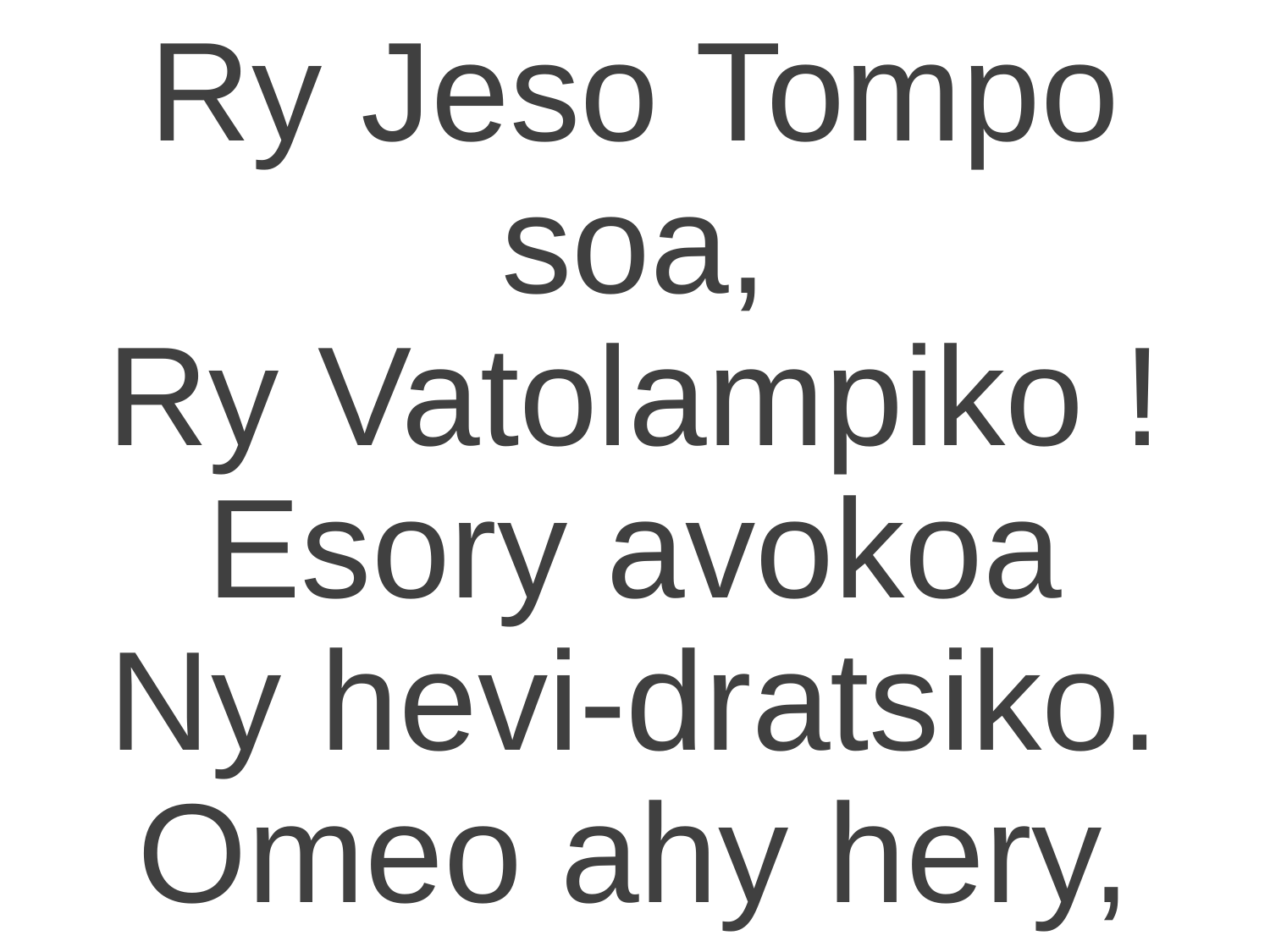

Ry Jeso Tompo soa,
Ry Vatolampiko !
Esory avokoa
Ny hevi-dratsiko.
Omeo ahy hery,